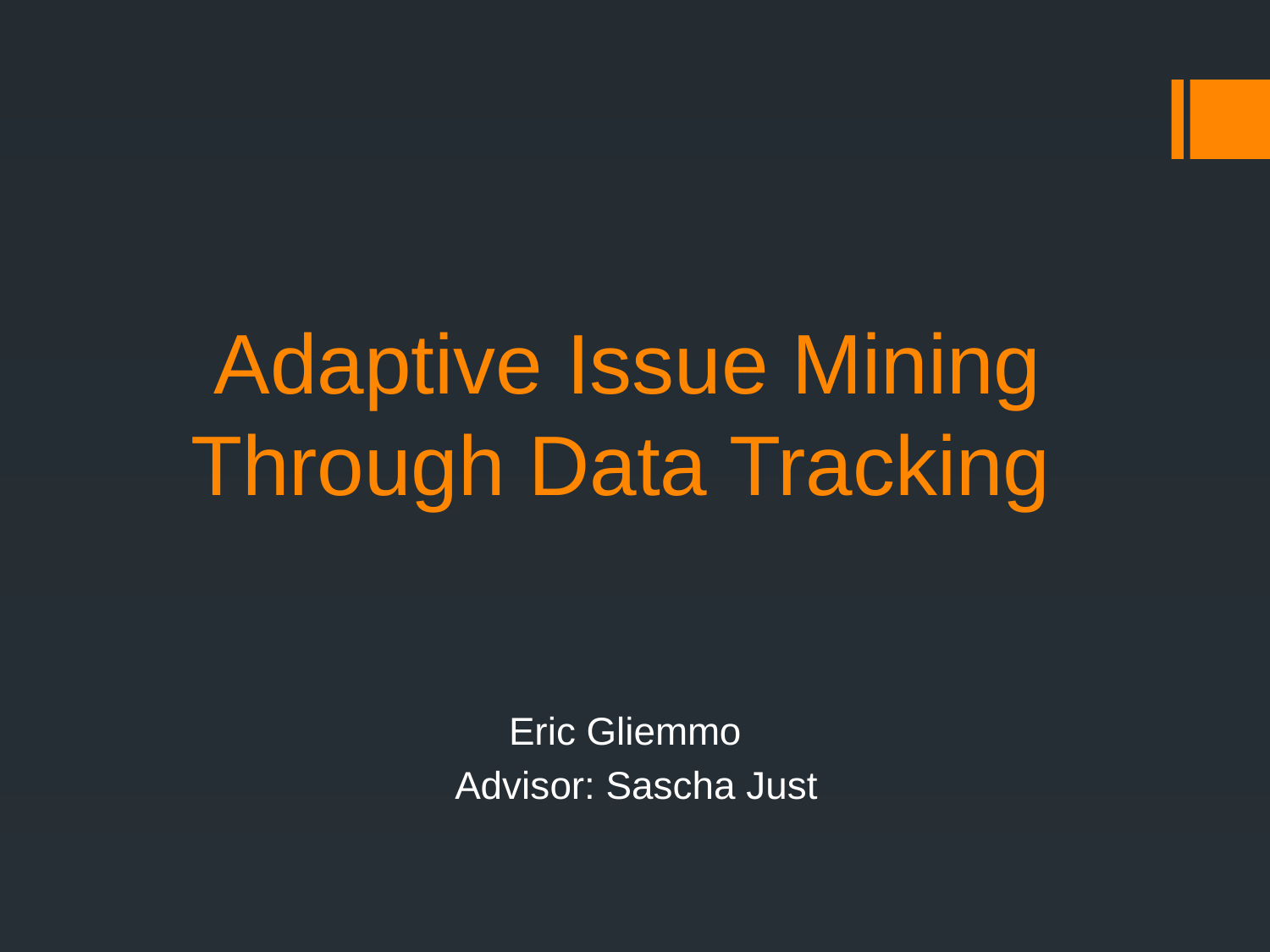

# Adaptive Issue Mining Through Data Tracking
		     Eric Gliemmo
		Advisor: Sascha Just